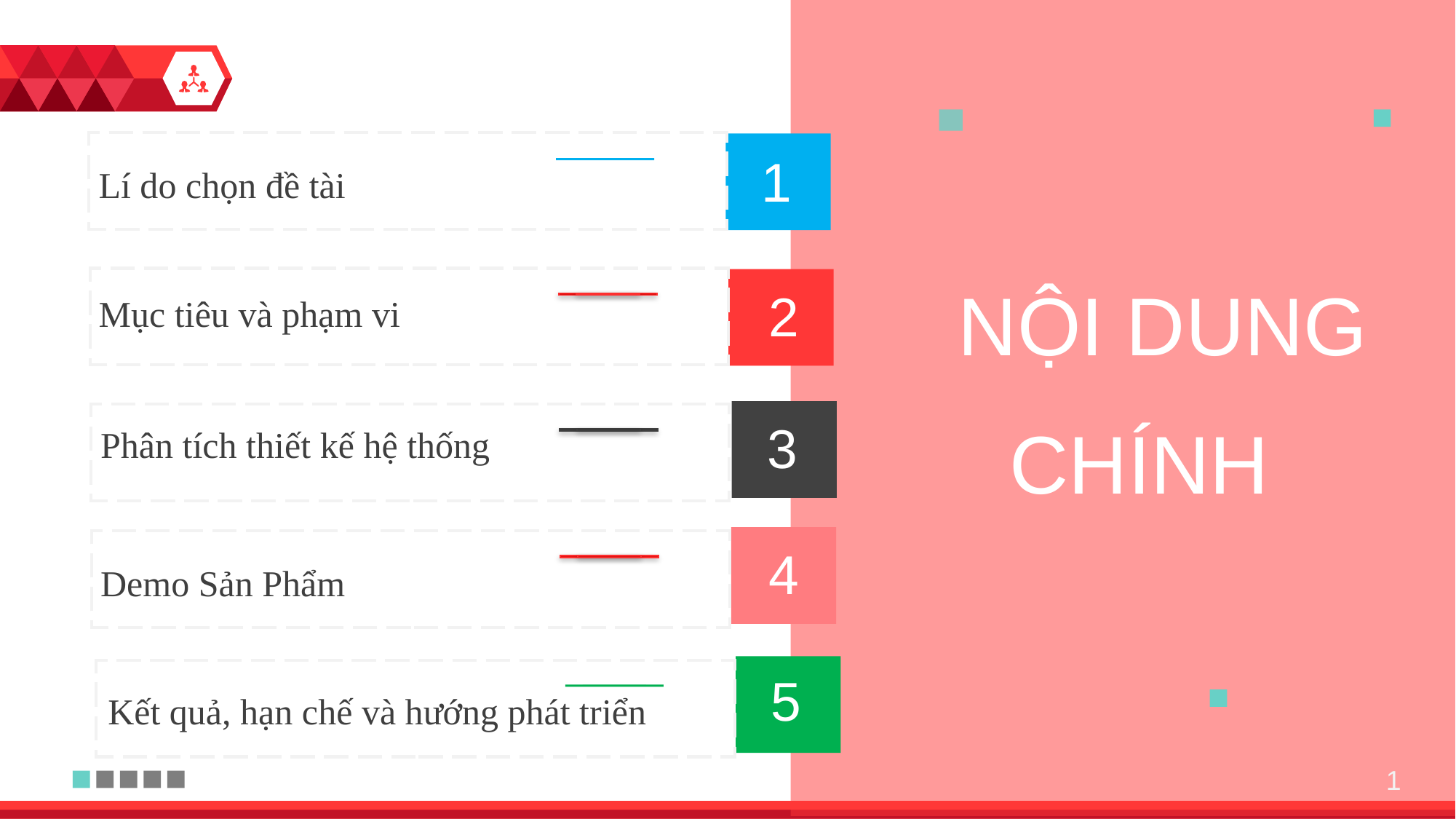

1
Lí do chọn đề tài

NỘI DUNG
CHÍNH

2
Mục tiêu và phạm vi

3

Phân tích thiết kế hệ thống

4

Demo Sản Phẩm

5

Kết quả, hạn chế và hướng phát triển

1